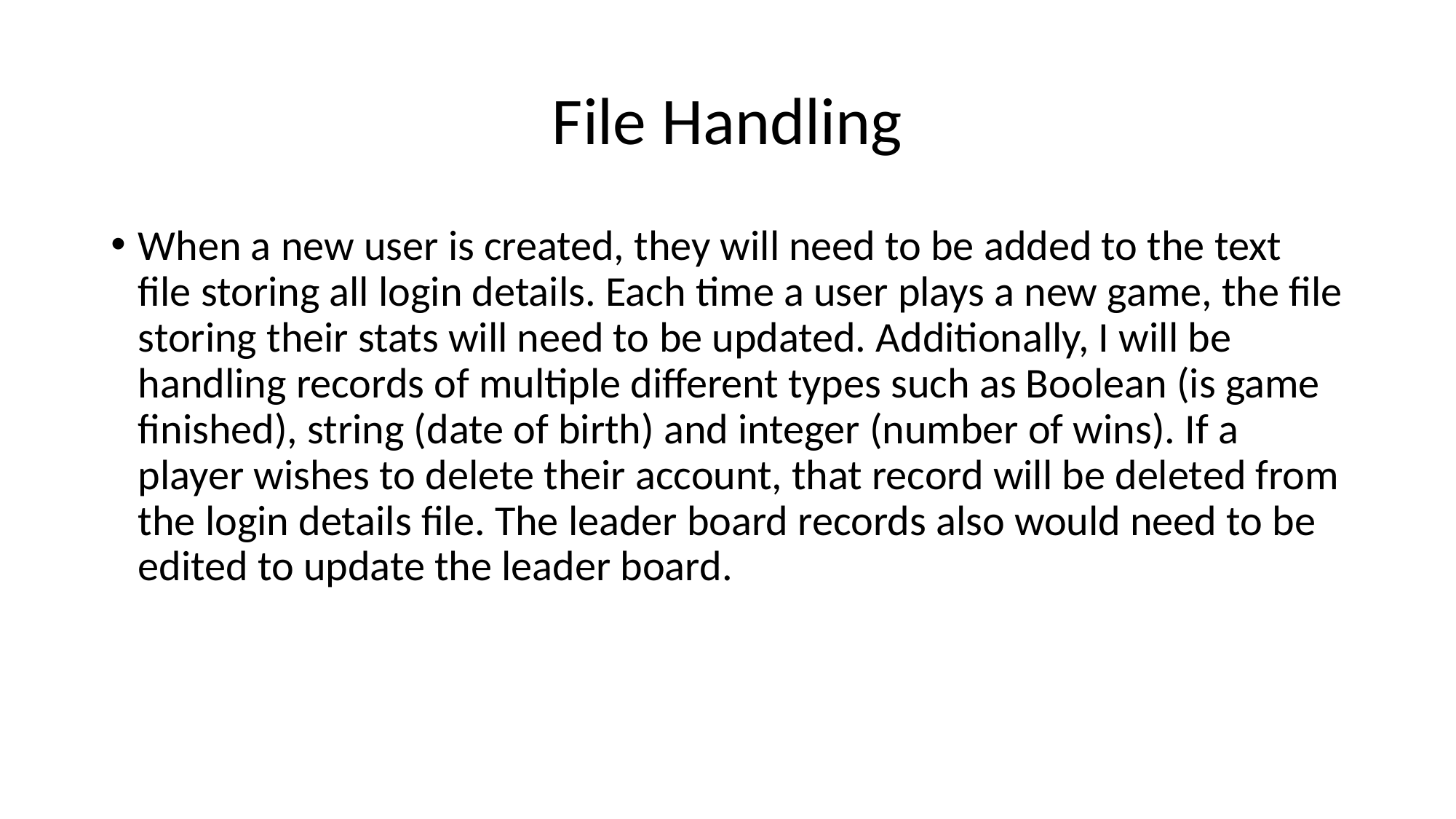

# File Handling
When a new user is created, they will need to be added to the text file storing all login details. Each time a user plays a new game, the file storing their stats will need to be updated. Additionally, I will be handling records of multiple different types such as Boolean (is game finished), string (date of birth) and integer (number of wins). If a player wishes to delete their account, that record will be deleted from the login details file. The leader board records also would need to be edited to update the leader board.